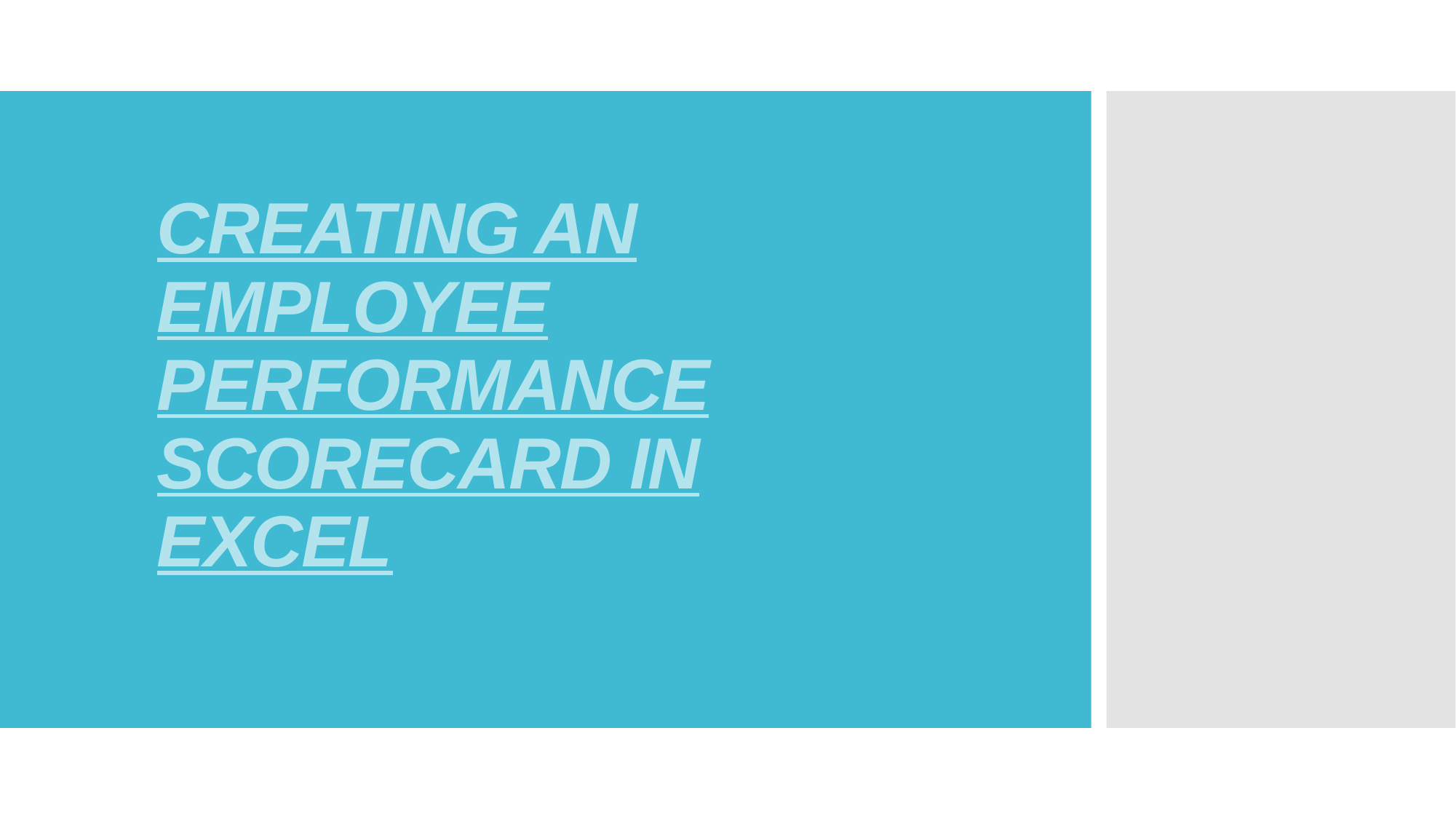

# CREATING AN EMPLOYEE PERFORMANCE SCORECARD IN EXCEL